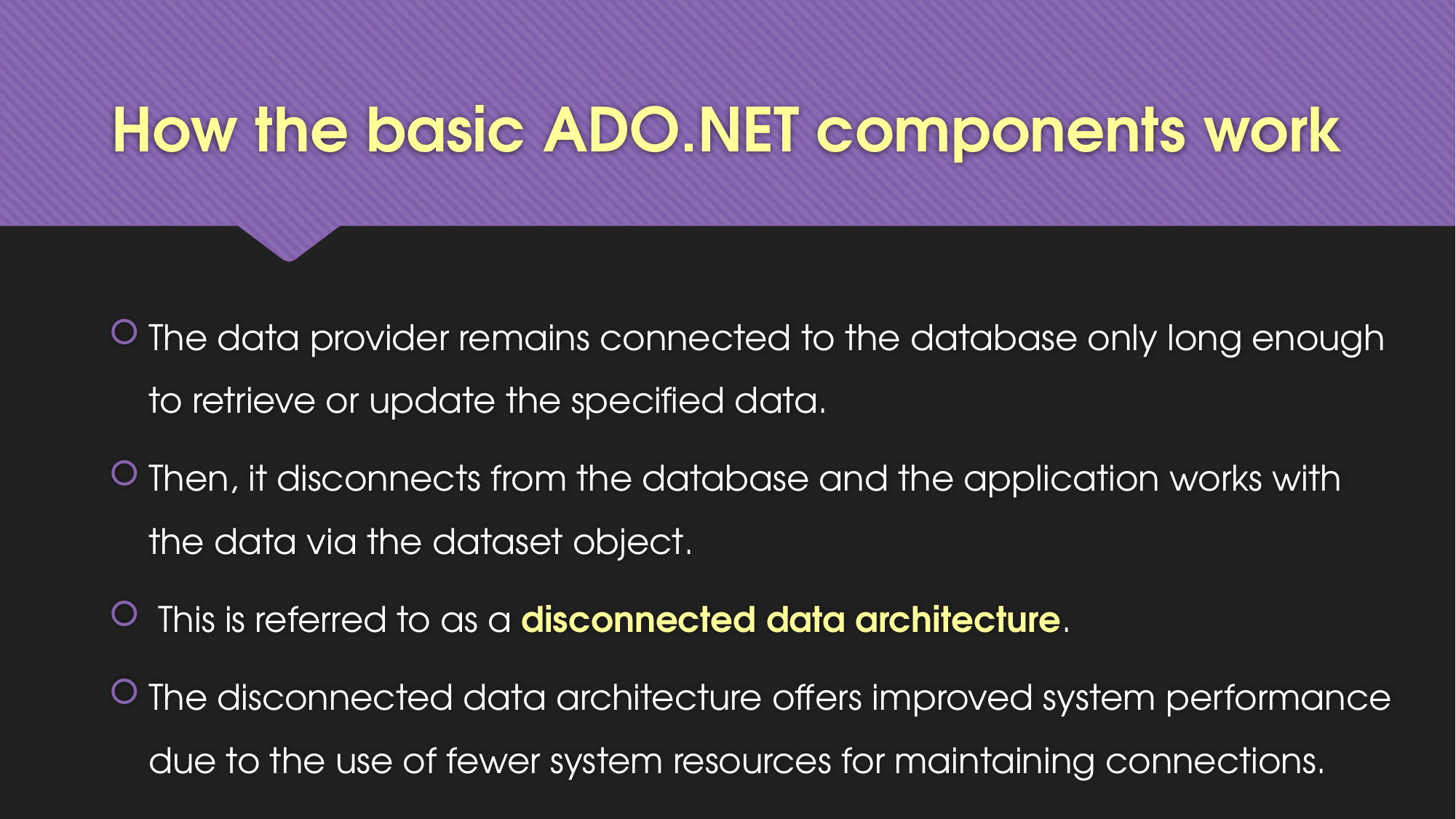

# How the basic ADO.NET components work
The data provider remains connected to the database only long enough to retrieve or update the specified data.
Then, it disconnects from the database and the application works with the data via the dataset object.
 This is referred to as a disconnected data architecture.
The disconnected data architecture offers improved system performance due to the use of fewer system resources for maintaining connections.